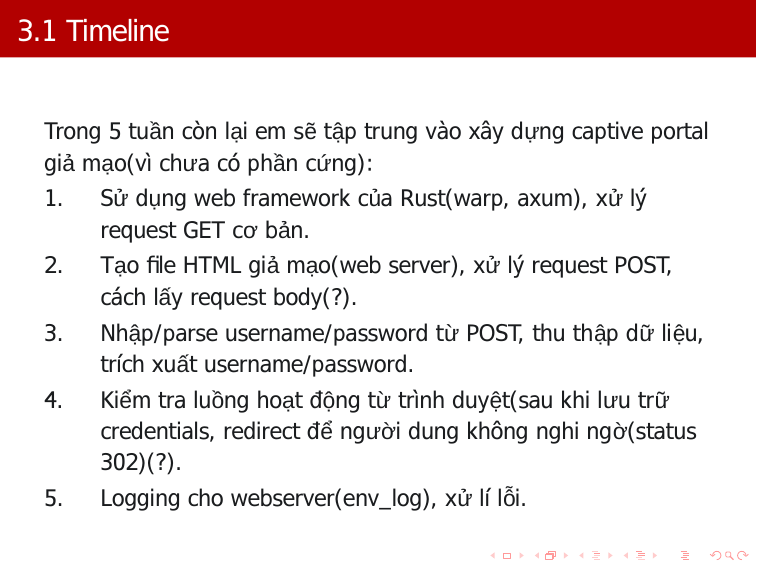

# 3.1 Timeline
Trong 5 tuần còn lại em sẽ tập trung vào xây dựng captive portal giả mạo(vì chưa có phần cứng):
Sử dụng web framework của Rust(warp, axum), xử lý request GET cơ bản.
Tạo file HTML giả mạo(web server), xử lý request POST, cách lấy request body(?).
Nhập/parse username/password từ POST, thu thập dữ liệu, trích xuất username/password.
Kiểm tra luồng hoạt động từ trình duyệt(sau khi lưu trữ credentials, redirect để người dung không nghi ngờ(status 302)(?).
Logging cho webserver(env_log), xử lí lỗi.